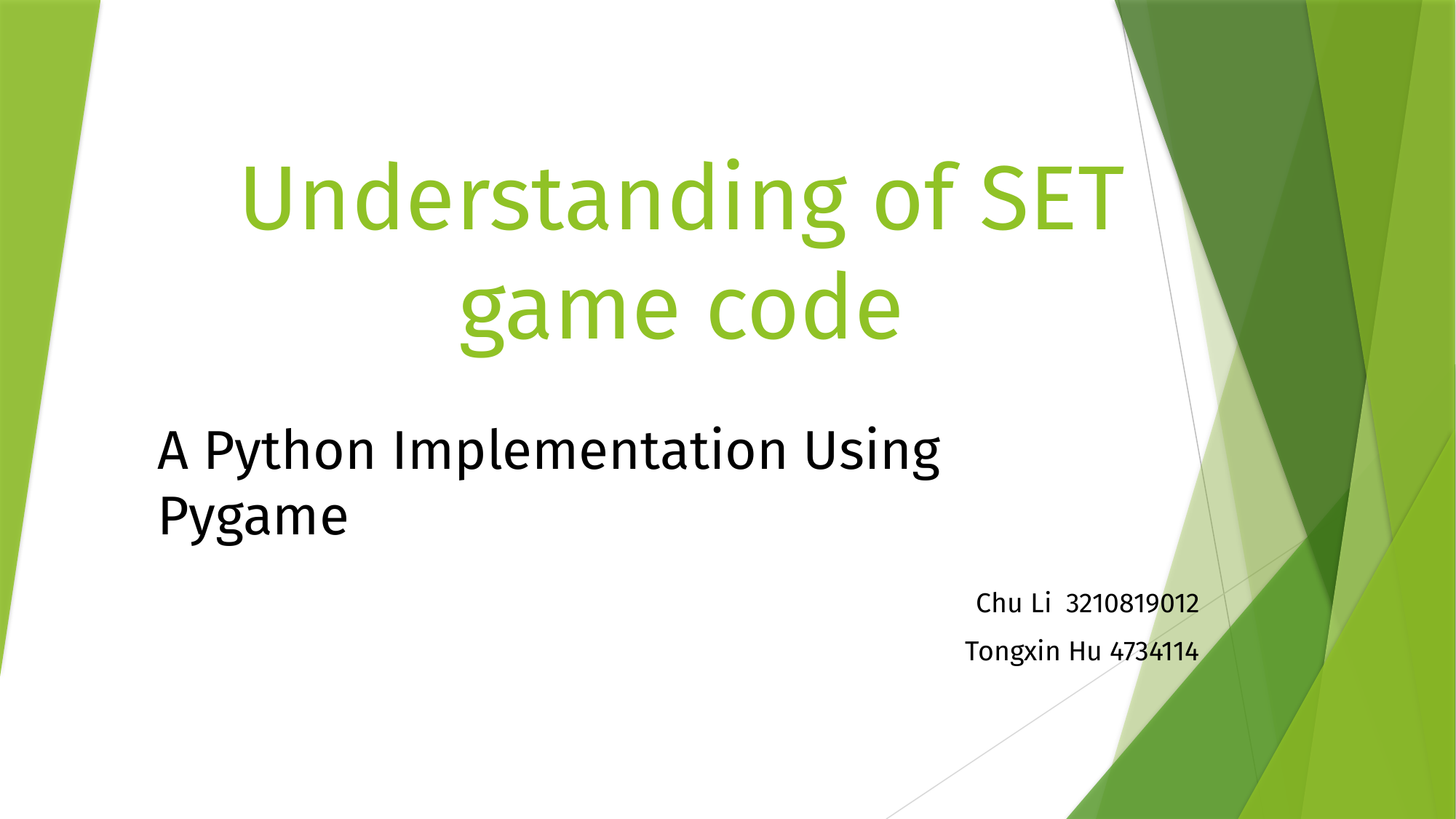

# Understanding of SET game code
A Python Implementation Using Pygame
Chu Li  3210819012
Tongxin Hu 4734114